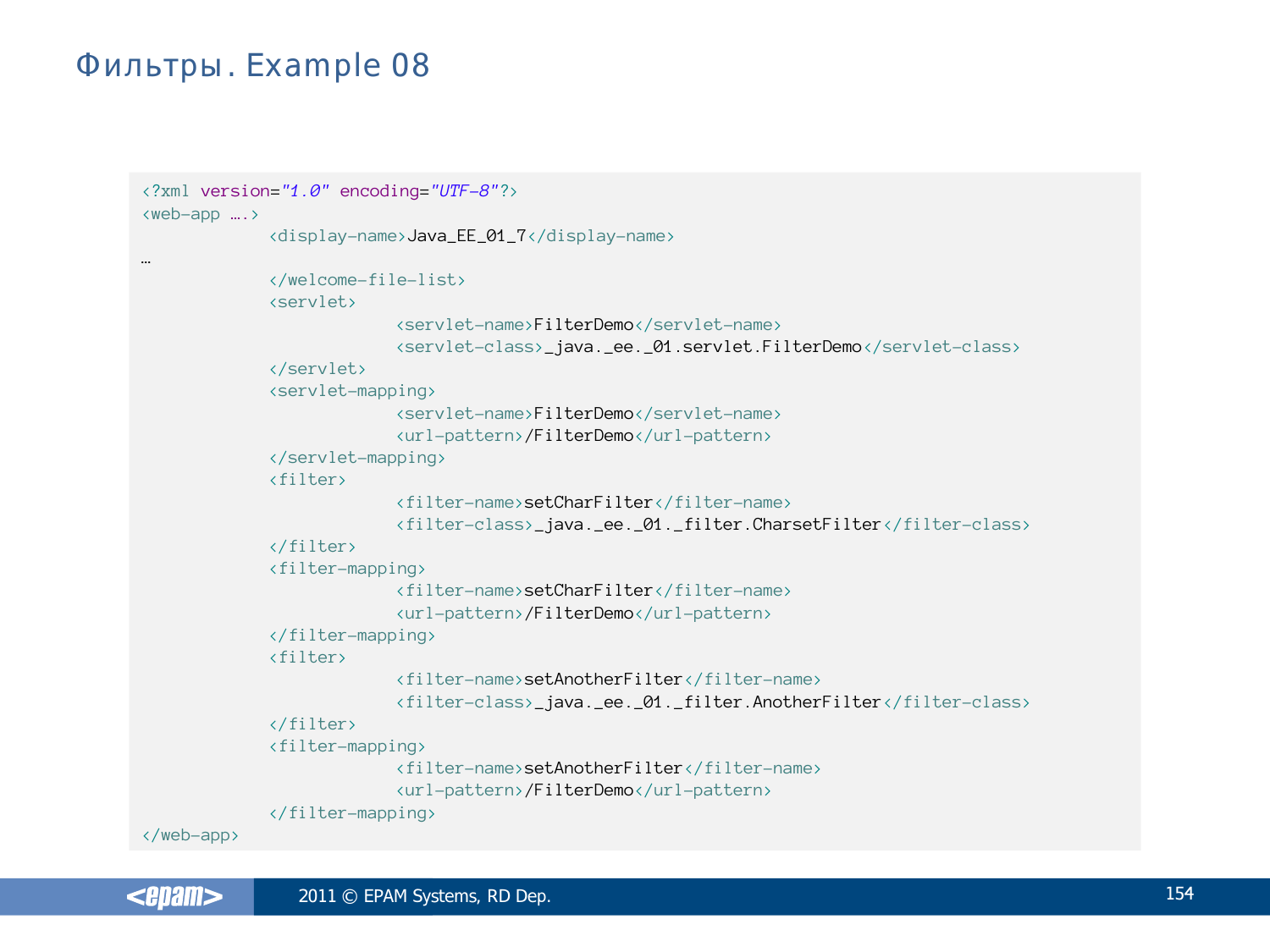

# Фильтры. Example 08
<?xml version="1.0" encoding="UTF-8"?>
<web-app ….>
	<display-name>Java_EE_01_7</display-name>
…
	</welcome-file-list>
	<servlet>
		<servlet-name>FilterDemo</servlet-name>
		<servlet-class>_java._ee._01.servlet.FilterDemo</servlet-class>
	</servlet>
	<servlet-mapping>
		<servlet-name>FilterDemo</servlet-name>
		<url-pattern>/FilterDemo</url-pattern>
	</servlet-mapping>
	<filter>
		<filter-name>setCharFilter</filter-name>
		<filter-class>_java._ee._01._filter.CharsetFilter</filter-class>
	</filter>
	<filter-mapping>
		<filter-name>setCharFilter</filter-name>
		<url-pattern>/FilterDemo</url-pattern>
	</filter-mapping>
	<filter>
		<filter-name>setAnotherFilter</filter-name>
		<filter-class>_java._ee._01._filter.AnotherFilter</filter-class>
	</filter>
	<filter-mapping>
		<filter-name>setAnotherFilter</filter-name>
		<url-pattern>/FilterDemo</url-pattern>
	</filter-mapping>
</web-app>
154
2011 © EPAM Systems, RD Dep.